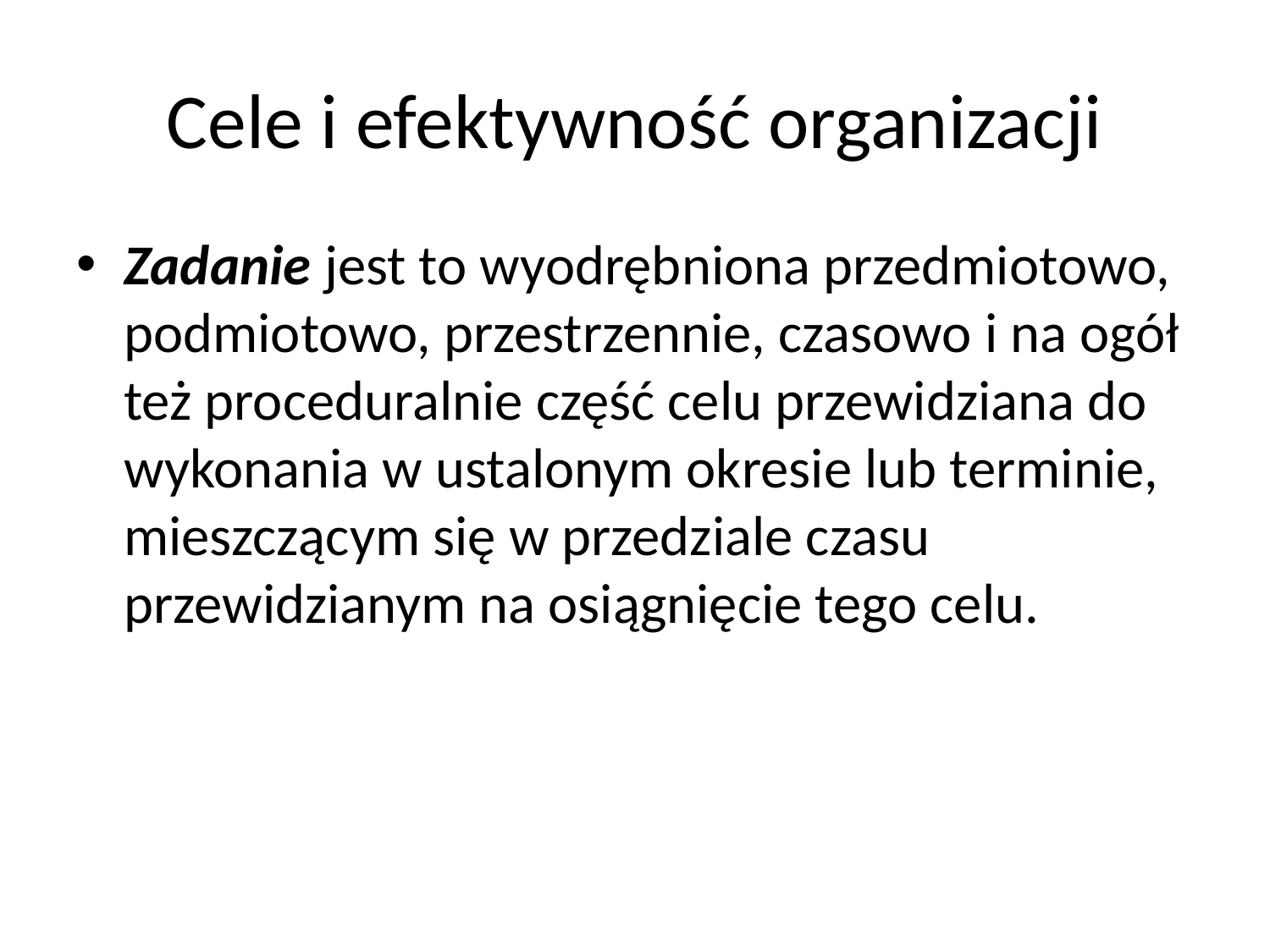

# Cele i efektywność organizacji
Zadanie jest to wyodrębniona przedmiotowo, podmiotowo, przestrzennie, czasowo i na ogół też proceduralnie część celu przewidziana do wykonania w ustalonym okresie lub terminie, mieszczącym się w przedziale czasu przewidzianym na osiągnięcie tego celu.